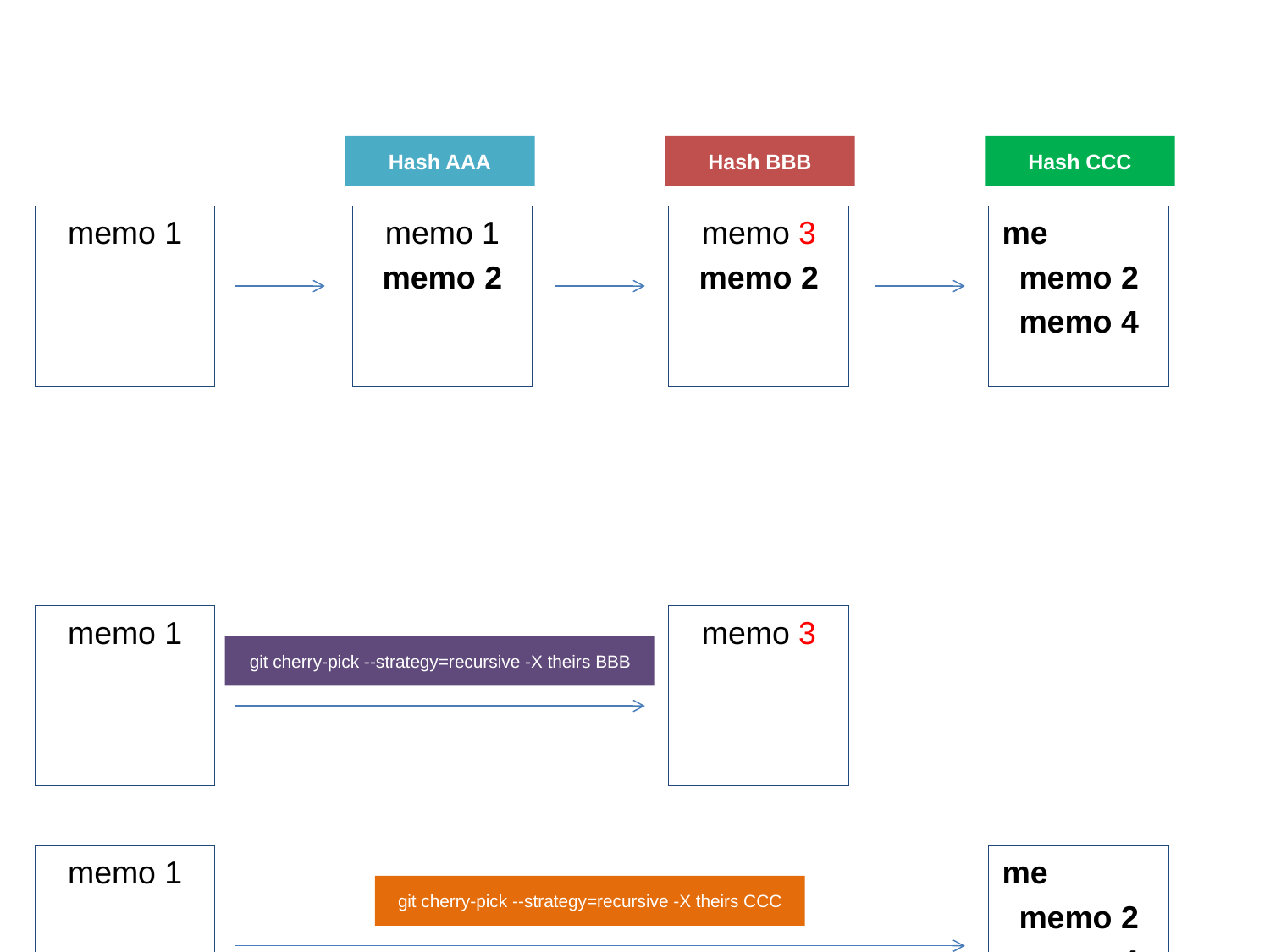

Hash AAA
Hash BBB
Hash CCC
memo 1
memo 2
memo 3
memo 2

me……..
memo 2
memo 4

memo 1
memo 3

memo 1
git cherry-pick --strategy=recursive -X theirs BBB
memo 1
me……..
memo 2
memo 4

git cherry-pick --strategy=recursive -X theirs CCC